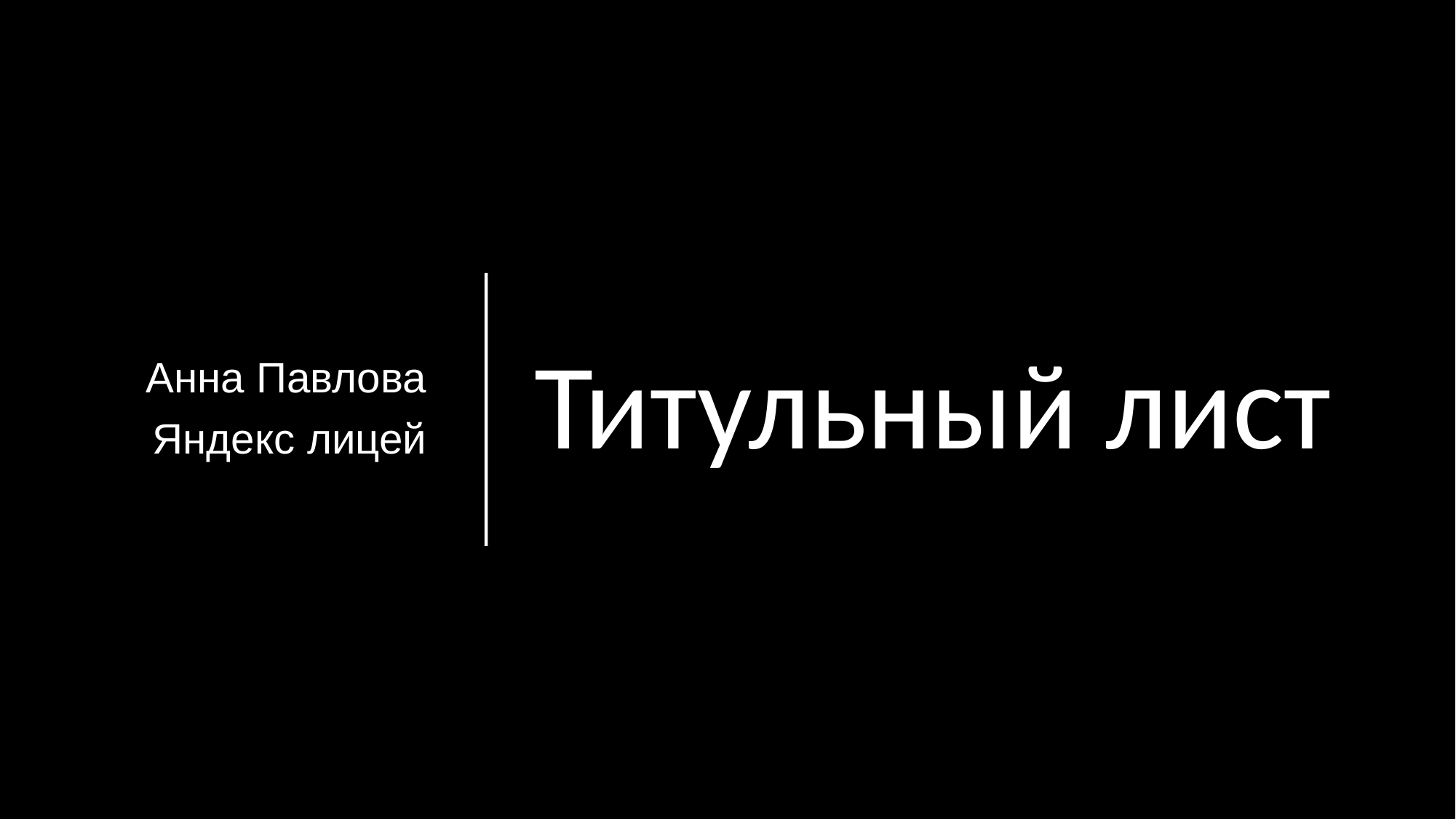

Анна Павлова
Яндекс лицей
# Титульный лист